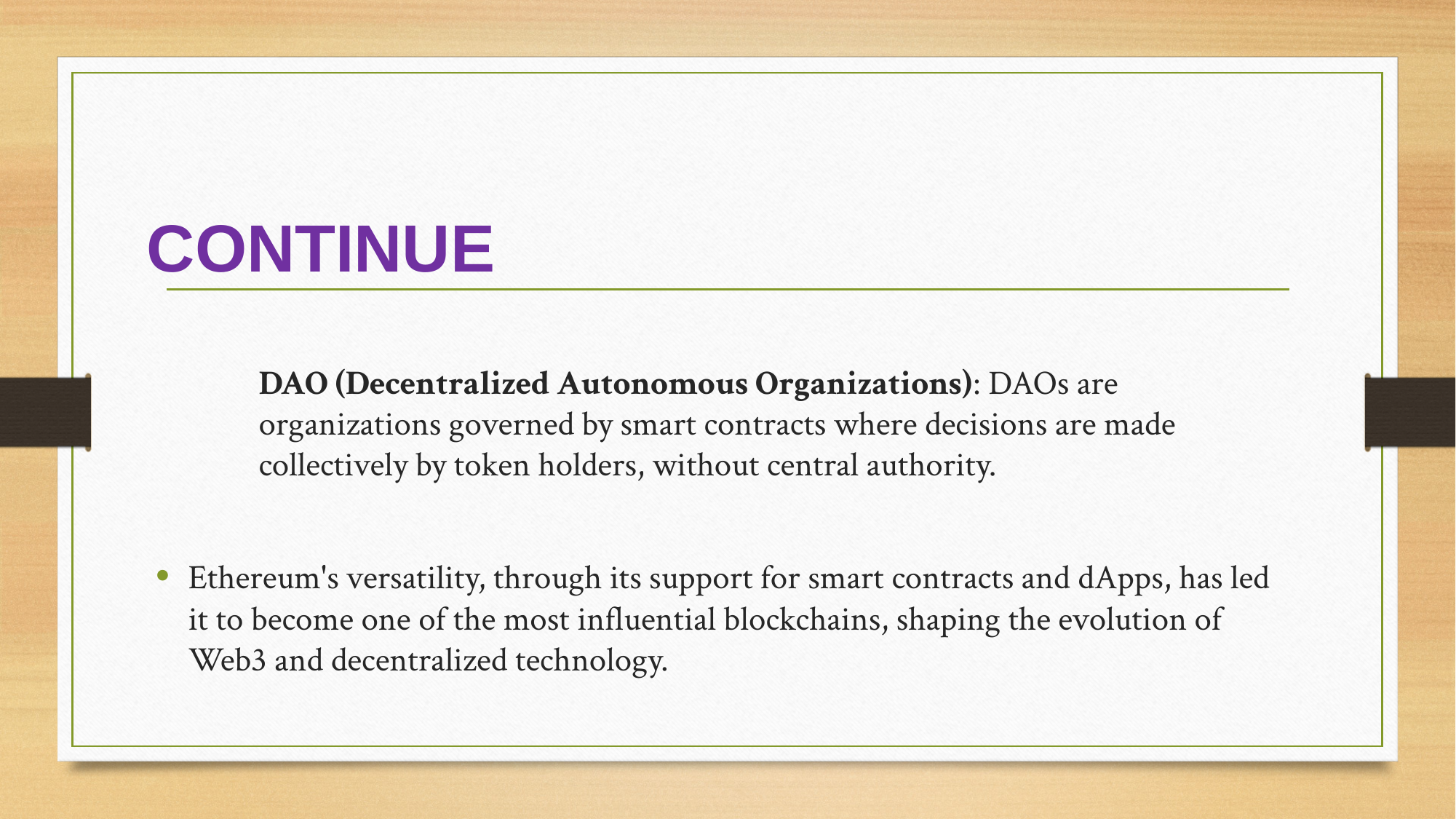

# CONTINUE

	DAO (Decentralized Autonomous Organizations): DAOs are 				organizations governed by smart contracts where decisions are made 			collectively by token holders, without central authority.

Ethereum's versatility, through its support for smart contracts and dApps, has led it to become one of the most influential blockchains, shaping the evolution of Web3 and decentralized technology.